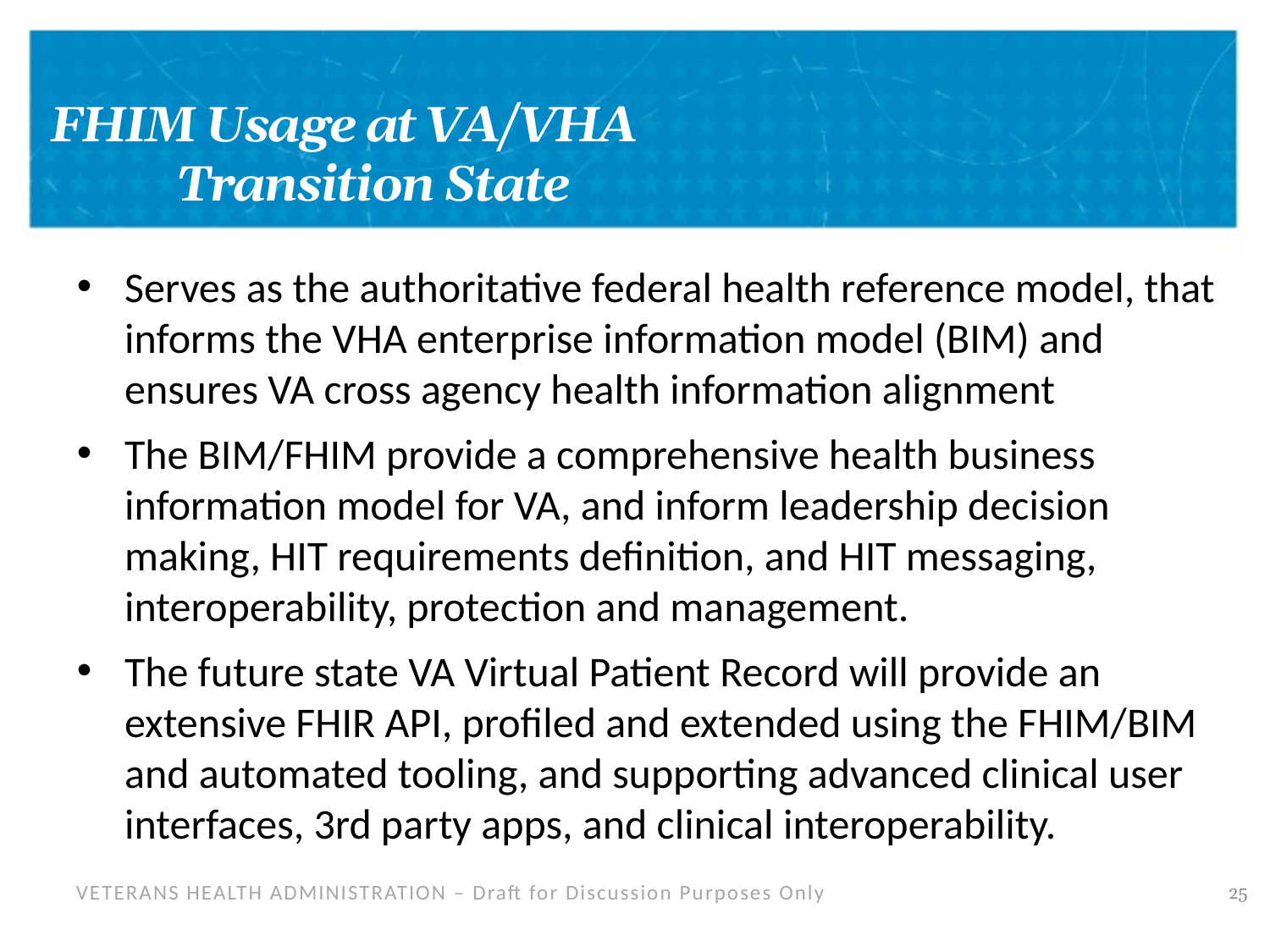

# FHIM Usage at VA/VHA Transition State
Serves as the authoritative federal health reference model, that informs the VHA enterprise information model (BIM) and ensures VA cross agency health information alignment
The BIM/FHIM provide a comprehensive health business information model for VA, and inform leadership decision making, HIT requirements definition, and HIT messaging, interoperability, protection and management.
The future state VA Virtual Patient Record will provide an extensive FHIR API, profiled and extended using the FHIM/BIM and automated tooling, and supporting advanced clinical user interfaces, 3rd party apps, and clinical interoperability.

25